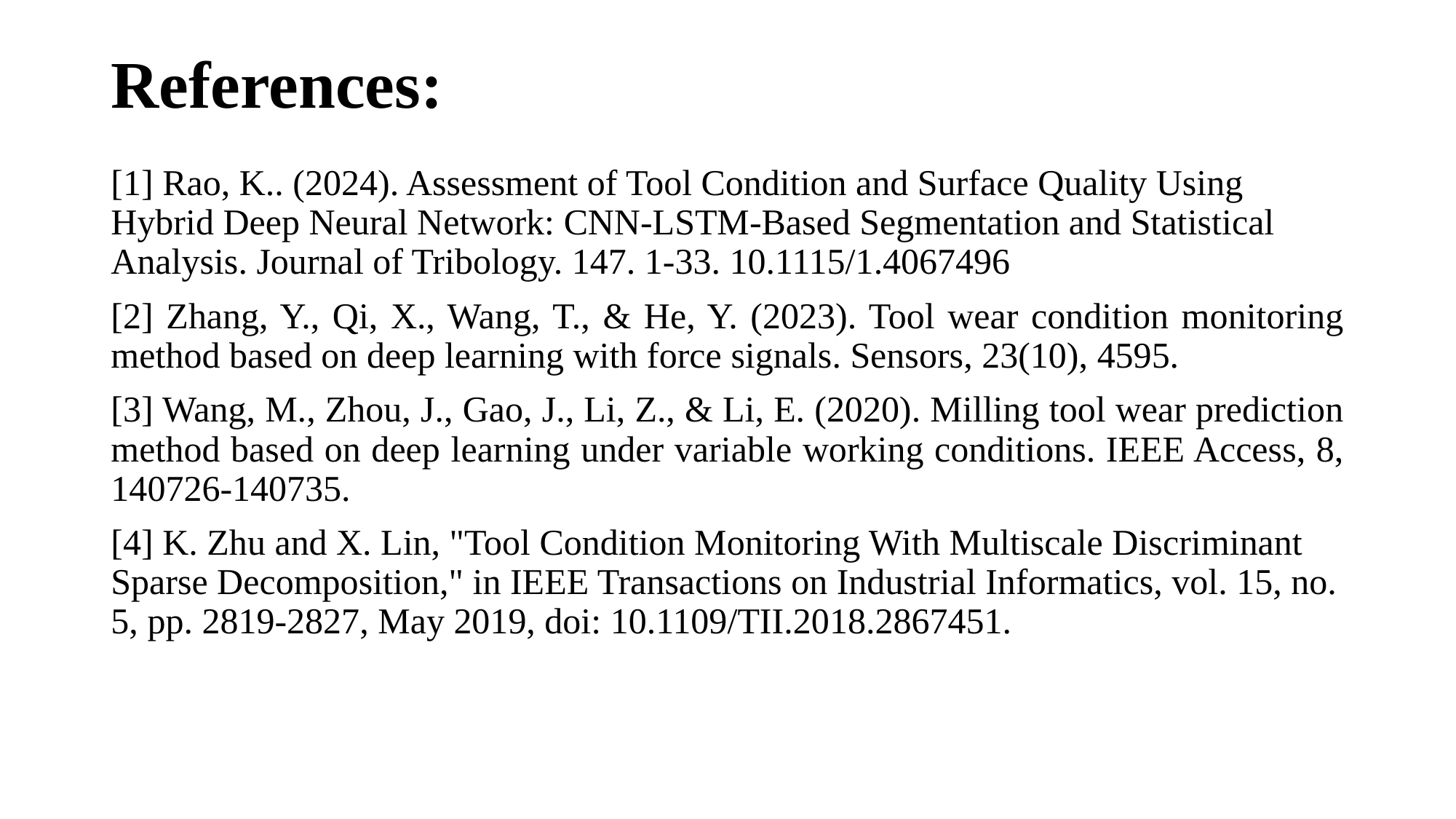

# References:
[1] Rao, K.. (2024). Assessment of Tool Condition and Surface Quality Using Hybrid Deep Neural Network: CNN-LSTM-Based Segmentation and Statistical Analysis. Journal of Tribology. 147. 1-33. 10.1115/1.4067496
[2] Zhang, Y., Qi, X., Wang, T., & He, Y. (2023). Tool wear condition monitoring method based on deep learning with force signals. Sensors, 23(10), 4595.
[3] Wang, M., Zhou, J., Gao, J., Li, Z., & Li, E. (2020). Milling tool wear prediction method based on deep learning under variable working conditions. IEEE Access, 8, 140726-140735.
[4] K. Zhu and X. Lin, "Tool Condition Monitoring With Multiscale Discriminant Sparse Decomposition," in IEEE Transactions on Industrial Informatics, vol. 15, no. 5, pp. 2819-2827, May 2019, doi: 10.1109/TII.2018.2867451.